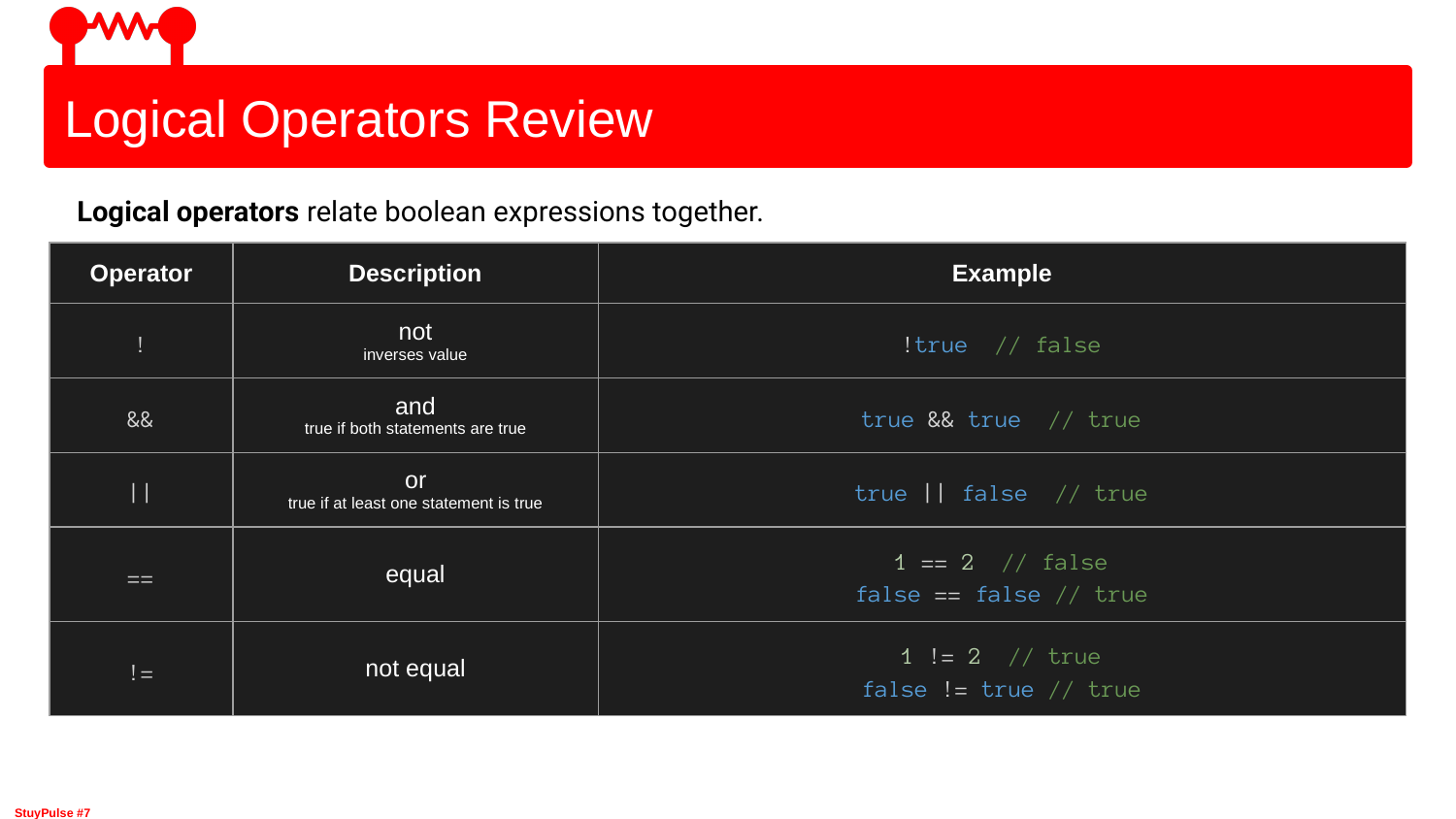

# Logical Operators Review
Logical operators relate boolean expressions together.
| Operator | Description | Example |
| --- | --- | --- |
| ! | not inverses value | !true // false |
| && | and true if both statements are true | true && true // true |
| || | or true if at least one statement is true | true || false // true |
| == | equal | 1 == 2 // false false == false // true |
| != | not equal | 1 != 2 // true false != true // true |